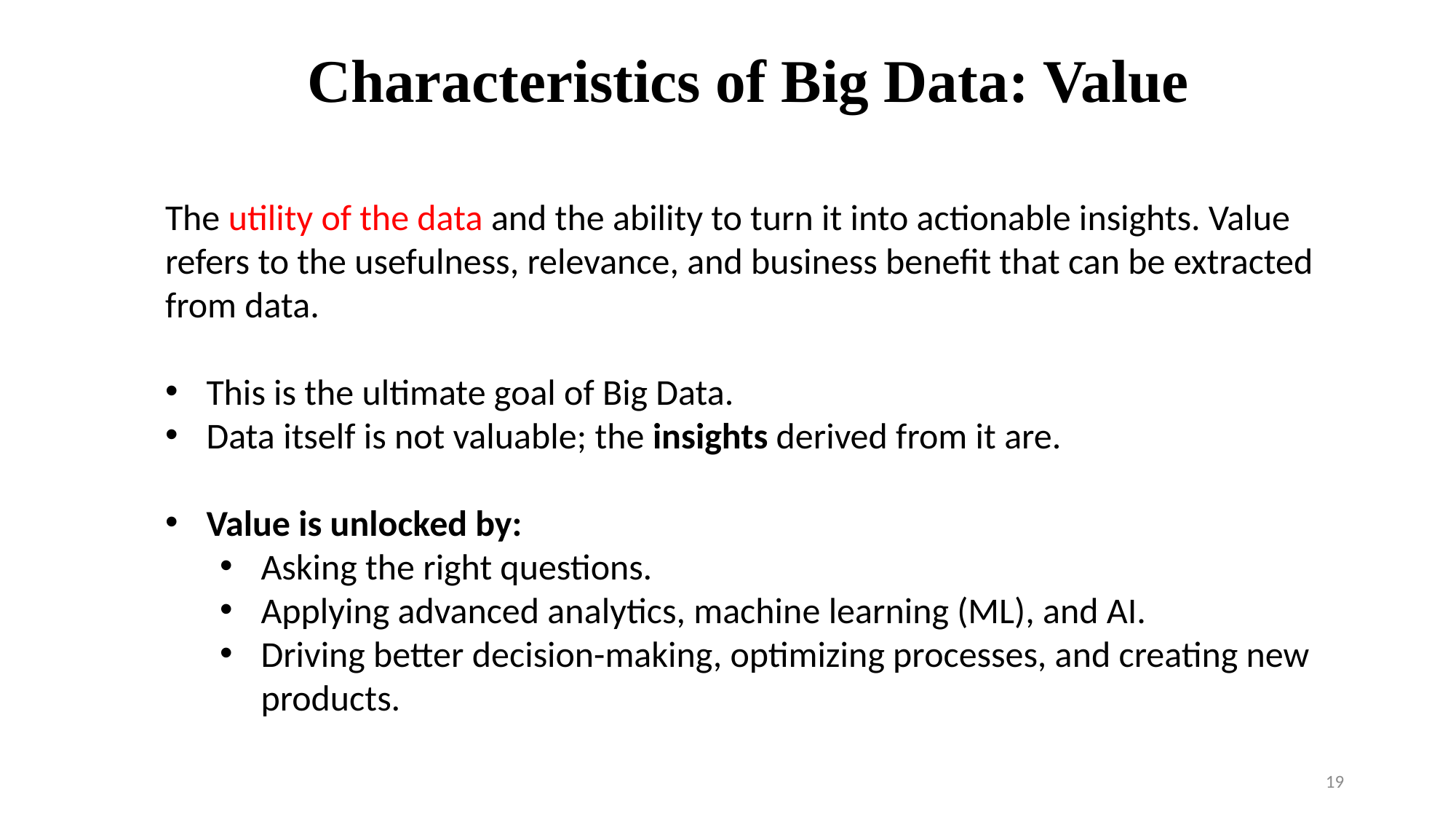

Characteristics of Big Data: Value
The utility of the data and the ability to turn it into actionable insights. Value refers to the usefulness, relevance, and business benefit that can be extracted from data.

This is the ultimate goal of Big Data.
Data itself is not valuable; the insights derived from it are.

Value is unlocked by:
Asking the right questions.
Applying advanced analytics, machine learning (ML), and AI.
Driving better decision-making, optimizing processes, and creating new products.
19